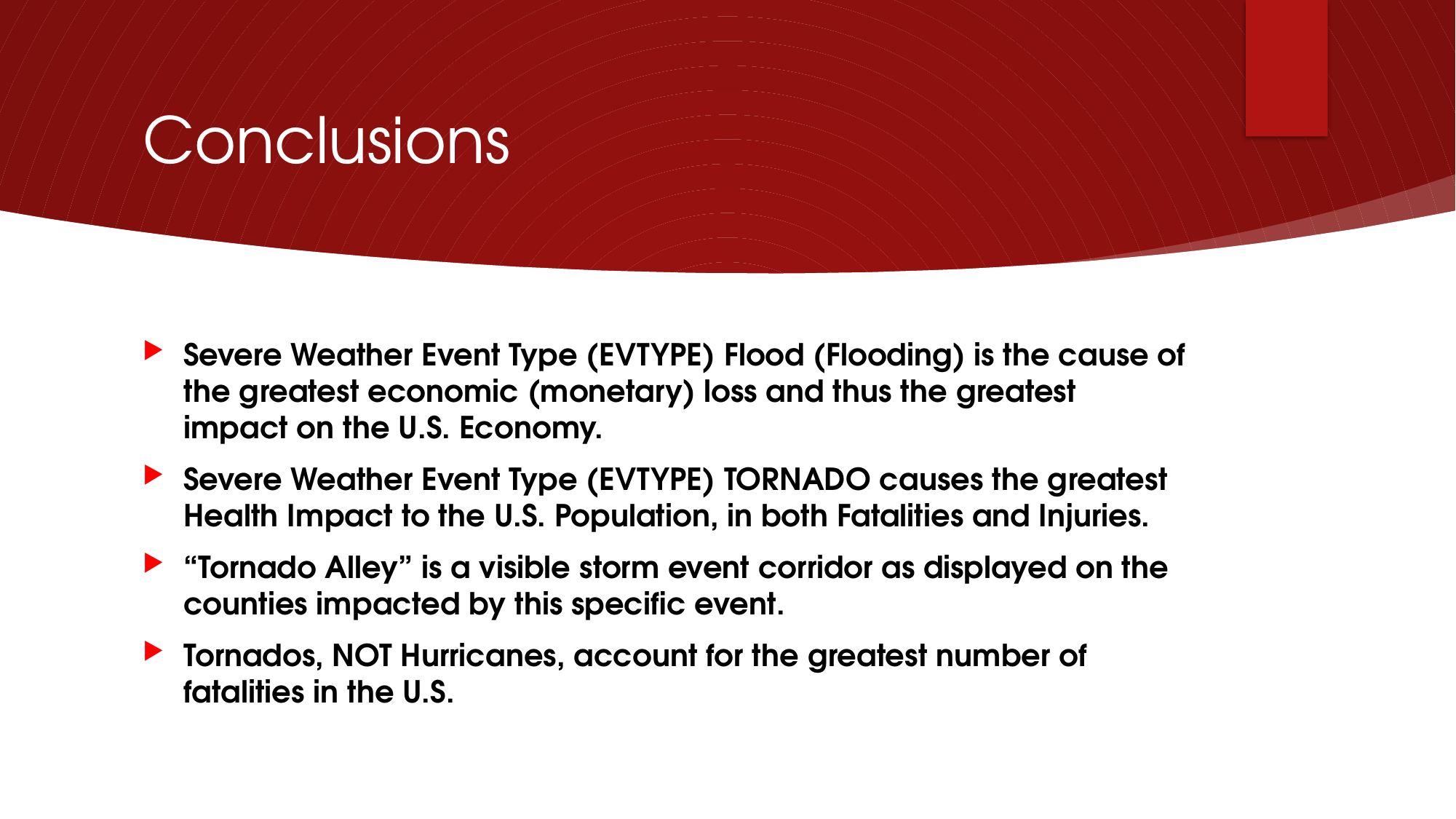

# Conclusions

Severe Weather Event Type (EVTYPE) Flood (Flooding) is the cause of the greatest economic (monetary) loss and thus the greatest impact on the U.S. Economy.
Severe Weather Event Type (EVTYPE) TORNADO causes the greatest Health Impact to the U.S. Population, in both Fatalities and Injuries.
“Tornado Alley” is a visible storm event corridor as displayed on the counties impacted by this specific event.
Tornados, NOT Hurricanes, account for the greatest number of fatalities in the U.S.